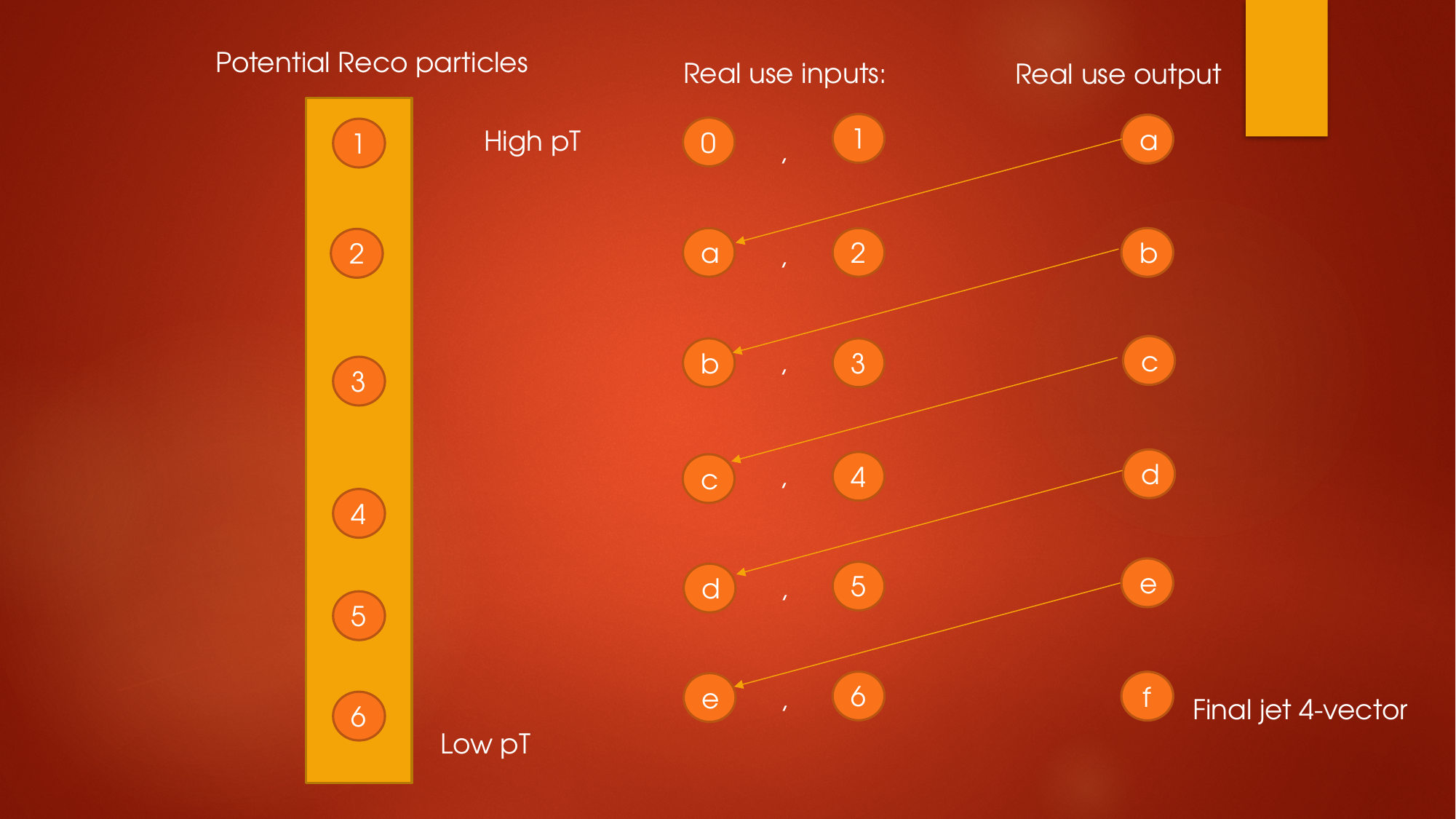

Potential Reco particles
Real use inputs:
Real use output

1
a
0
1
High pT
,
a
2
b
2
,
c
b
3
,
3
d
4
c
,
4
e
5
d
,
5
6
f
e
,
Final jet 4-vector
6
Low pT